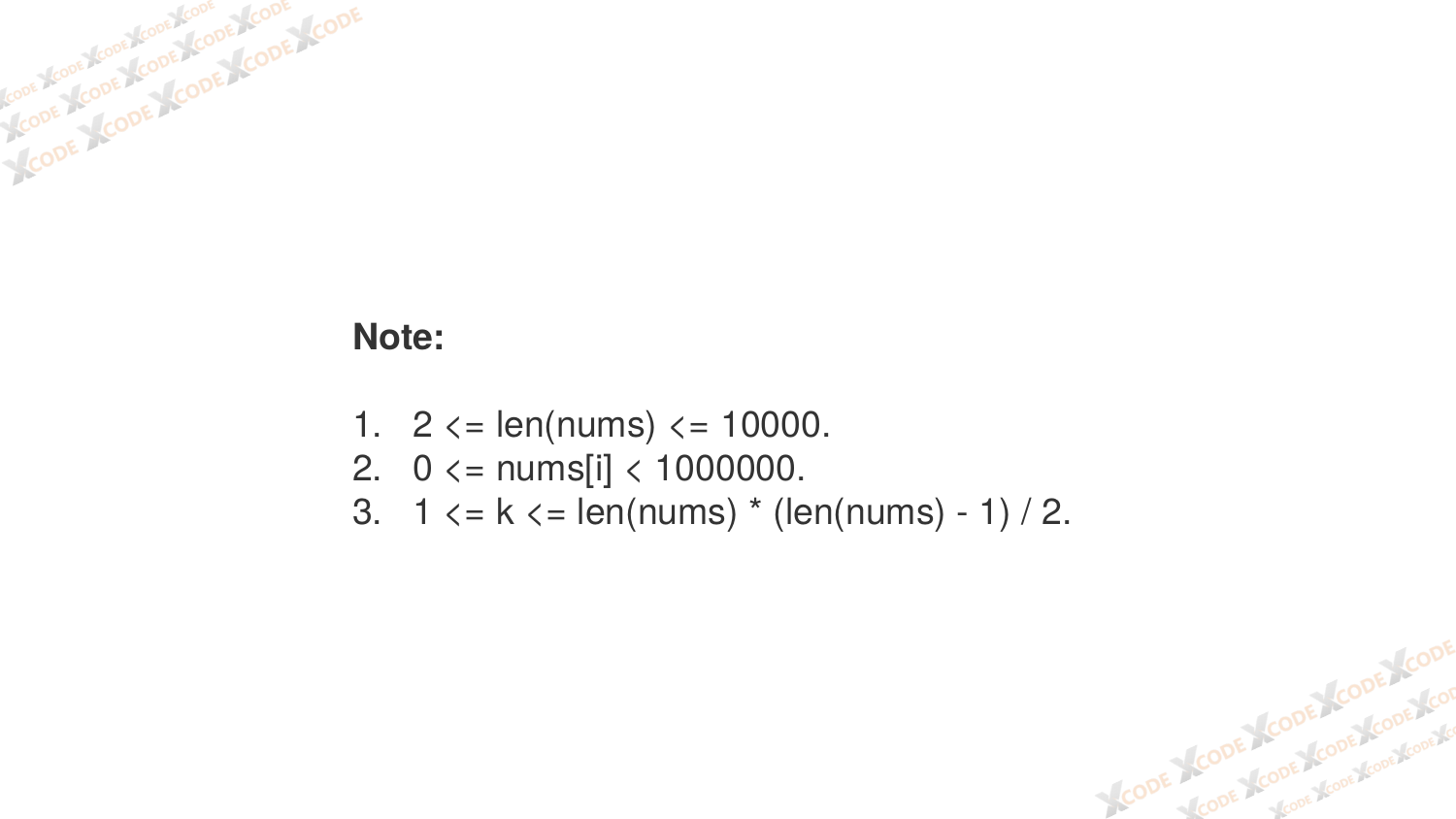

Note:
   2 <= len(nums) <= 10000.
   0 <= nums[i] < 1000000.
   1 <= k <= len(nums) * (len(nums) - 1) / 2.